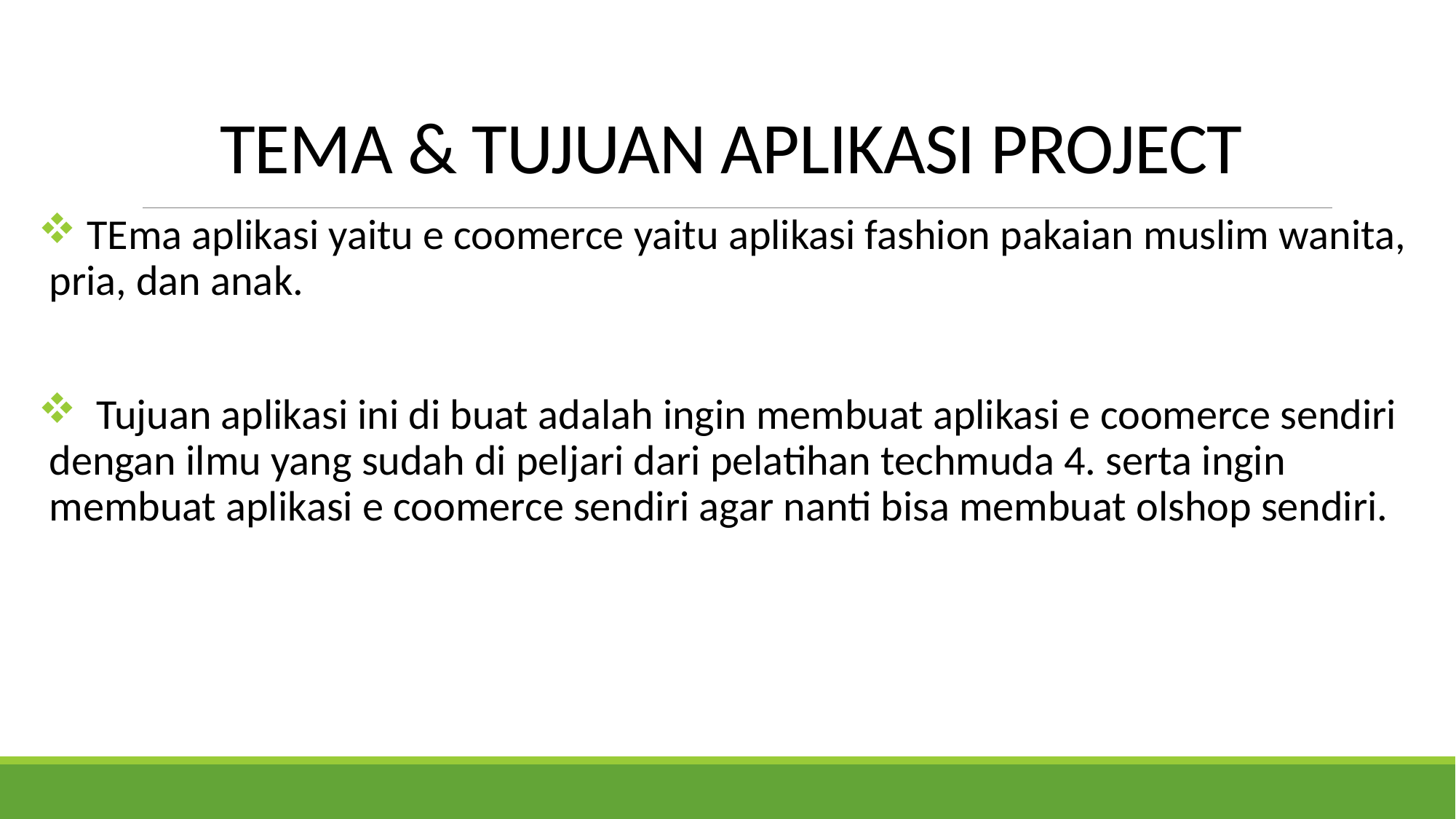

# TEMA & TUJUAN APLIKASI PROJECT
 TEma aplikasi yaitu e coomerce yaitu aplikasi fashion pakaian muslim wanita, pria, dan anak.

  Tujuan aplikasi ini di buat adalah ingin membuat aplikasi e coomerce sendiri dengan ilmu yang sudah di peljari dari pelatihan techmuda 4. serta ingin membuat aplikasi e coomerce sendiri agar nanti bisa membuat olshop sendiri.